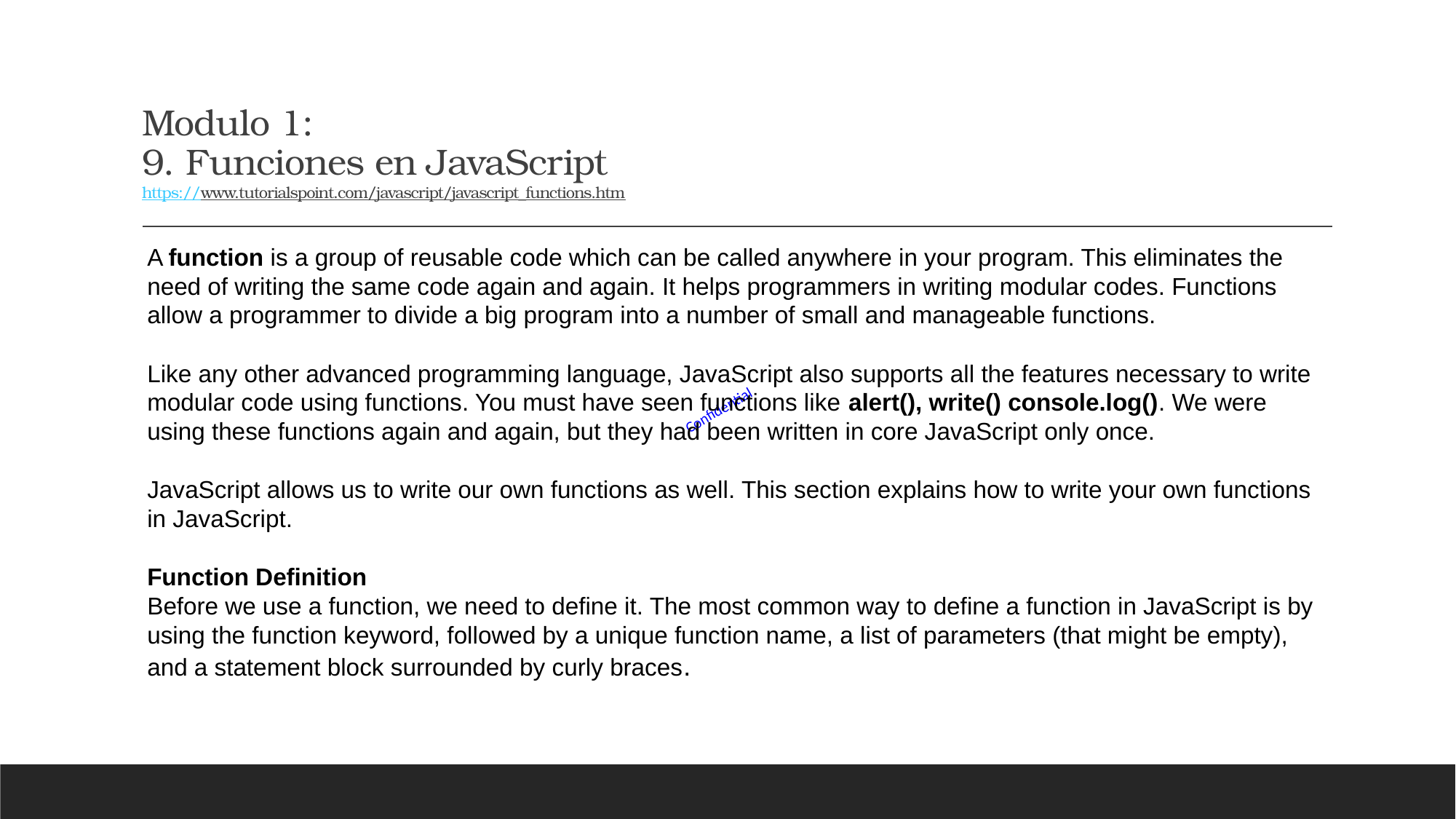

# Modulo 1: 9. Funciones en JavaScript https://www.tutorialspoint.com/javascript/javascript_functions.htm
A function is a group of reusable code which can be called anywhere in your program. This eliminates the need of writing the same code again and again. It helps programmers in writing modular codes. Functions allow a programmer to divide a big program into a number of small and manageable functions.

Like any other advanced programming language, JavaScript also supports all the features necessary to write modular code using functions. You must have seen functions like alert(), write() console.log(). We were using these functions again and again, but they had been written in core JavaScript only once.

JavaScript allows us to write our own functions as well. This section explains how to write your own functions in JavaScript.

Function Definition
Before we use a function, we need to define it. The most common way to define a function in JavaScript is by using the function keyword, followed by a unique function name, a list of parameters (that might be empty), and a statement block surrounded by curly braces.